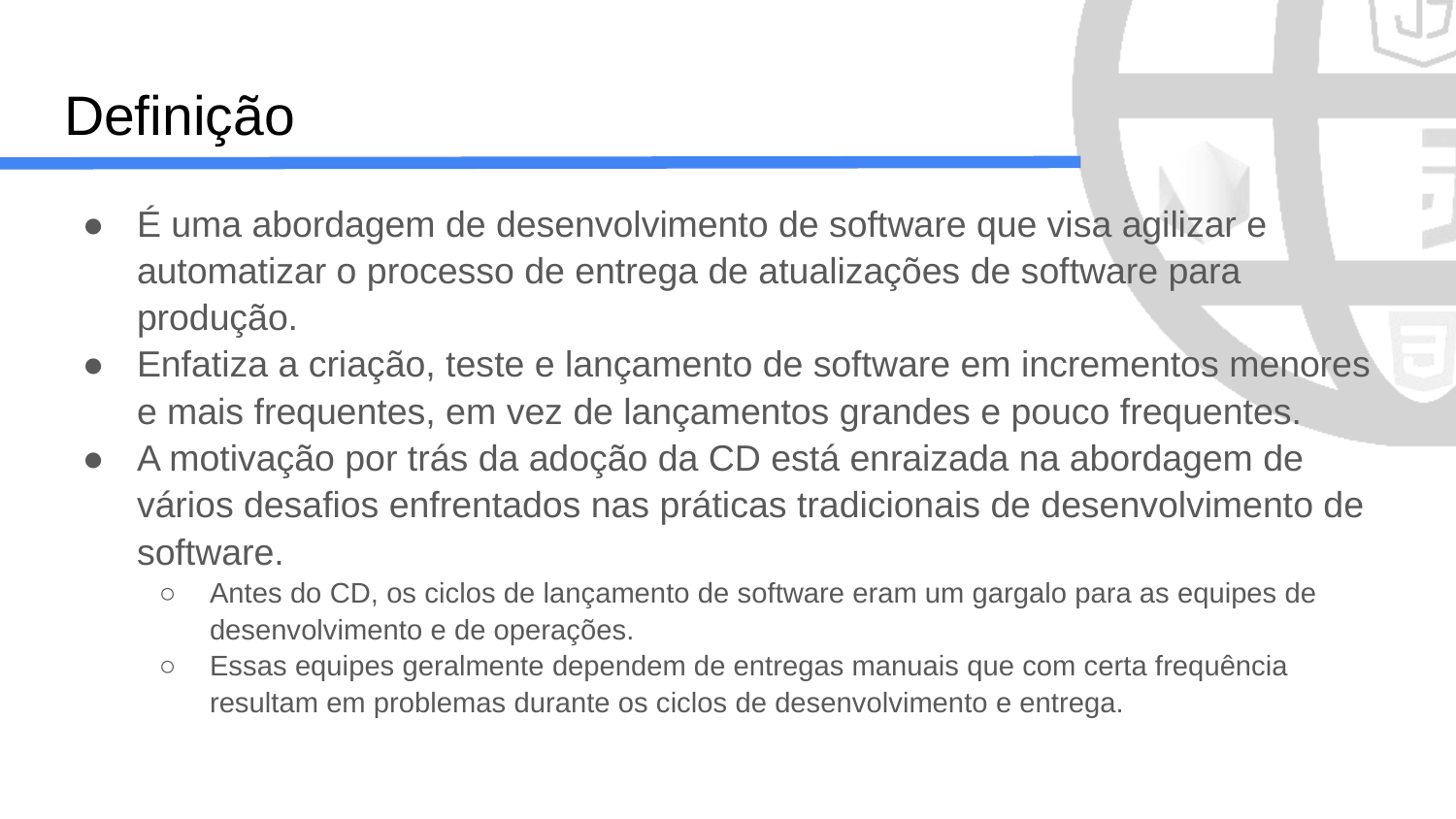

# Definição
É uma abordagem de desenvolvimento de software que visa agilizar e automatizar o processo de entrega de atualizações de software para produção.
Enfatiza a criação, teste e lançamento de software em incrementos menores e mais frequentes, em vez de lançamentos grandes e pouco frequentes.
A motivação por trás da adoção da CD está enraizada na abordagem de vários desafios enfrentados nas práticas tradicionais de desenvolvimento de software.
Antes do CD, os ciclos de lançamento de software eram um gargalo para as equipes de desenvolvimento e de operações.
Essas equipes geralmente dependem de entregas manuais que com certa frequência resultam em problemas durante os ciclos de desenvolvimento e entrega.